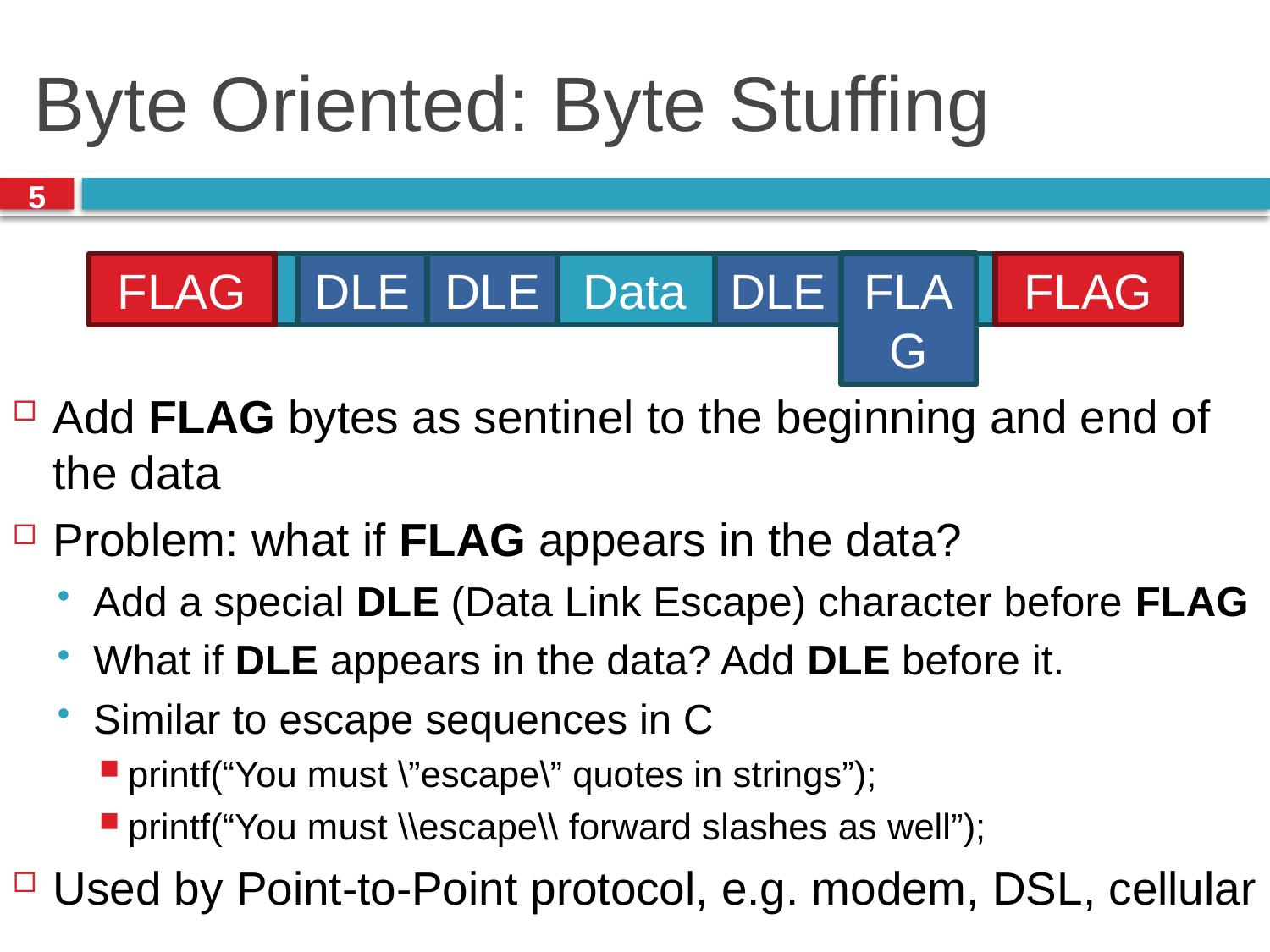

# Byte Oriented: Byte Stuffing
5
FLAG
Data
DLE
DLE
DLE
FLAG
FLAG
Add FLAG bytes as sentinel to the beginning and end of the data
Problem: what if FLAG appears in the data?
Add a special DLE (Data Link Escape) character before FLAG
What if DLE appears in the data? Add DLE before it.
Similar to escape sequences in C
printf(“You must \”escape\” quotes in strings”);
printf(“You must \\escape\\ forward slashes as well”);
Used by Point-to-Point protocol, e.g. modem, DSL, cellular